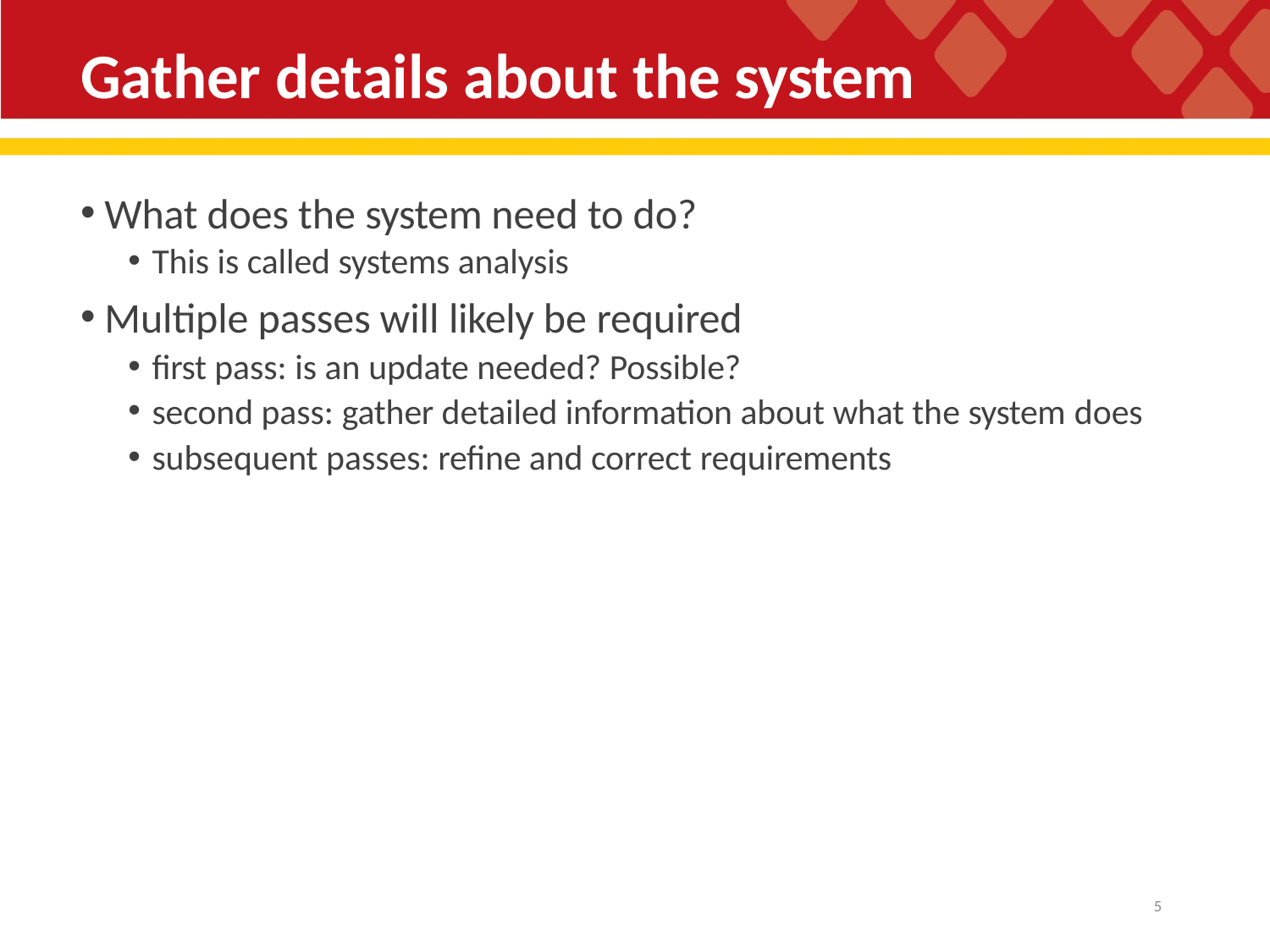

# Gather details about the system
What does the system need to do?
This is called systems analysis
Multiple passes will likely be required
first pass: is an update needed? Possible?
second pass: gather detailed information about what the system does
subsequent passes: refine and correct requirements
5